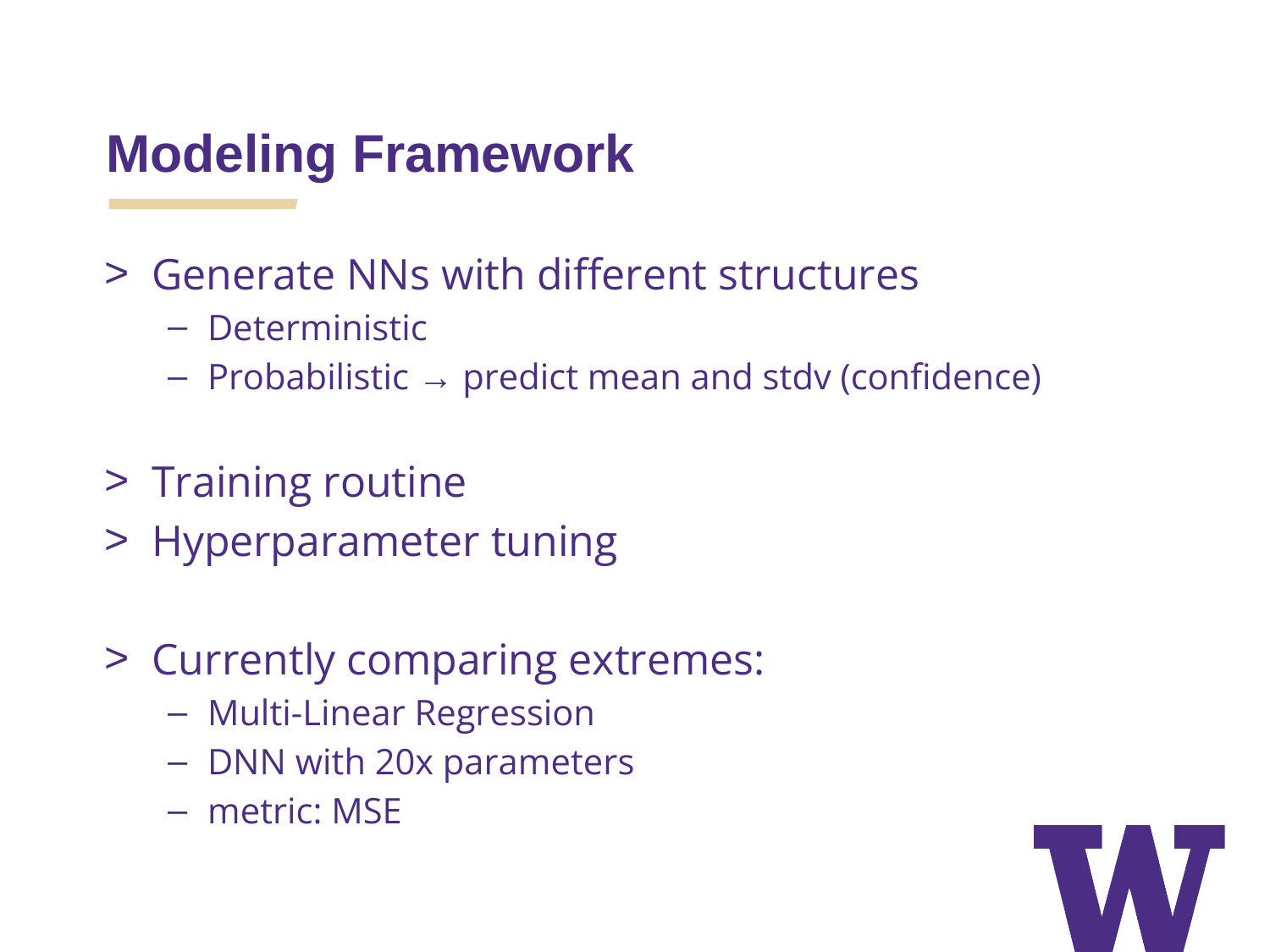

# Modeling Framework
Generate NNs with different structures
Deterministic
Probabilistic → predict mean and stdv (confidence)

Training routine
Hyperparameter tuning

Currently comparing extremes:
Multi-Linear Regression
DNN with 20x parameters
metric: MSE